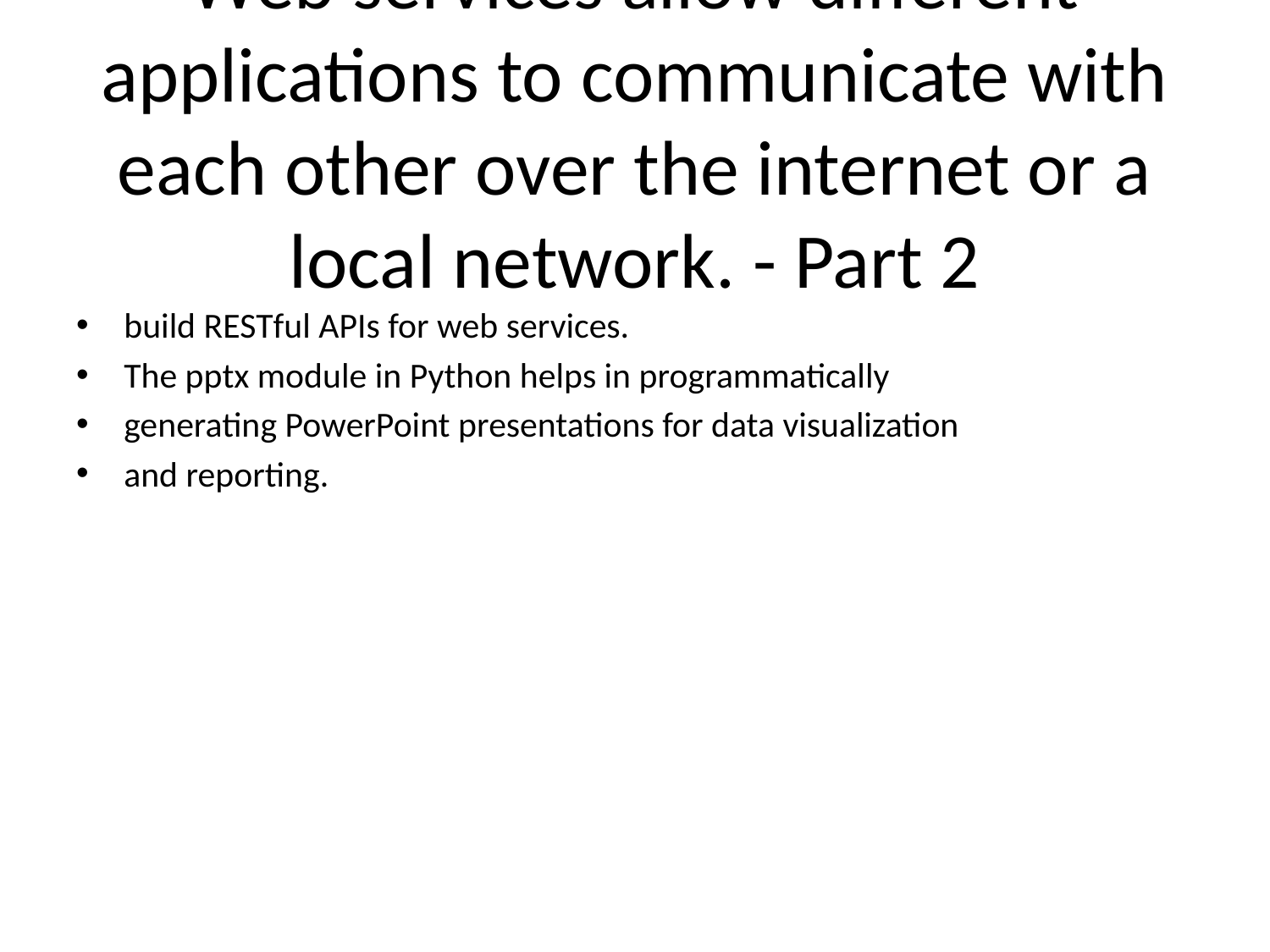

# Web services allow different applications to communicate with each other over the internet or a local network. - Part 2

build RESTful APIs for web services.
The pptx module in Python helps in programmatically
generating PowerPoint presentations for data visualization
and reporting.